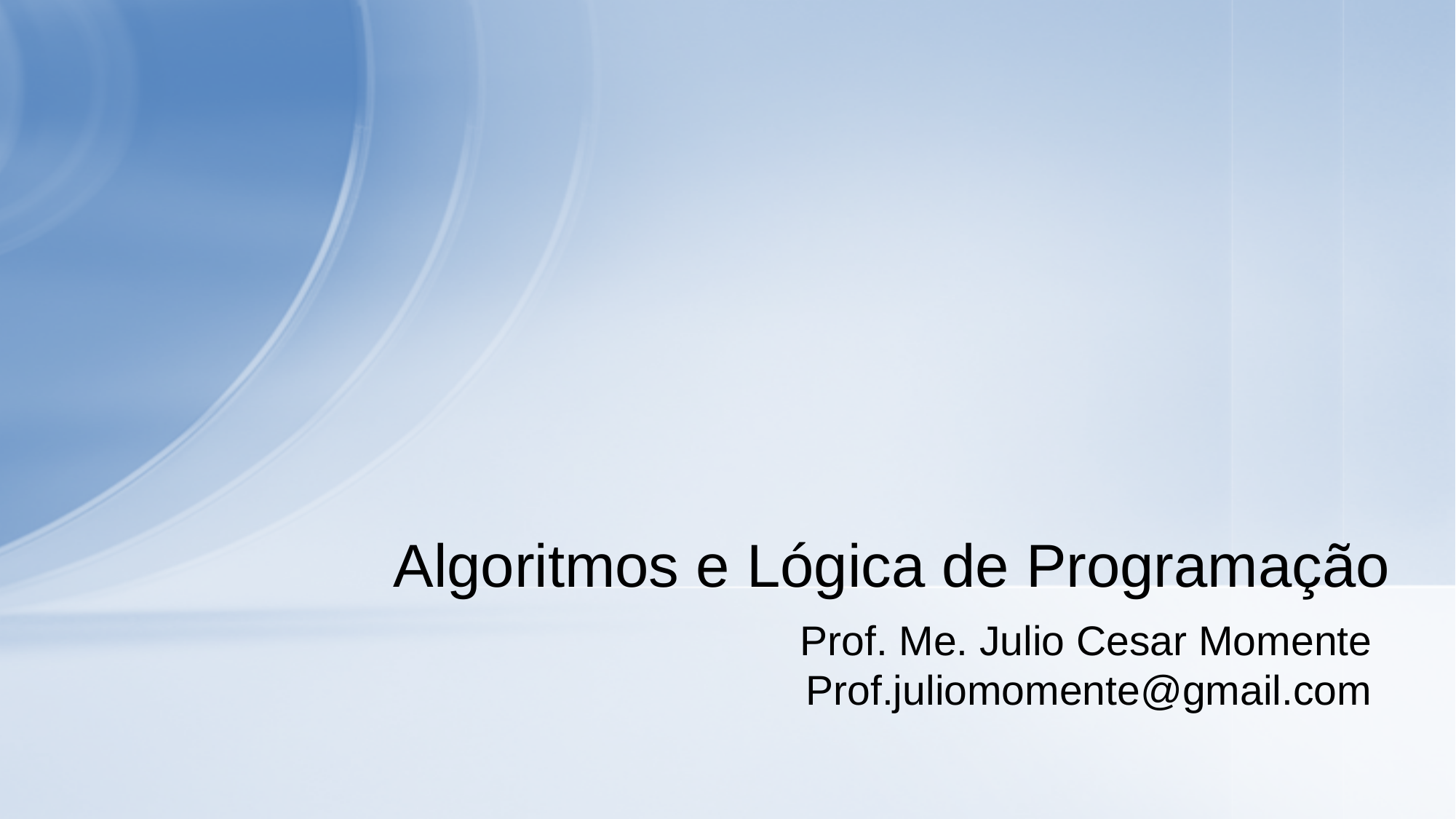

Algoritmos e Lógica de Programação
Prof. Me. Julio Cesar Momente
Prof.juliomomente@gmail.com